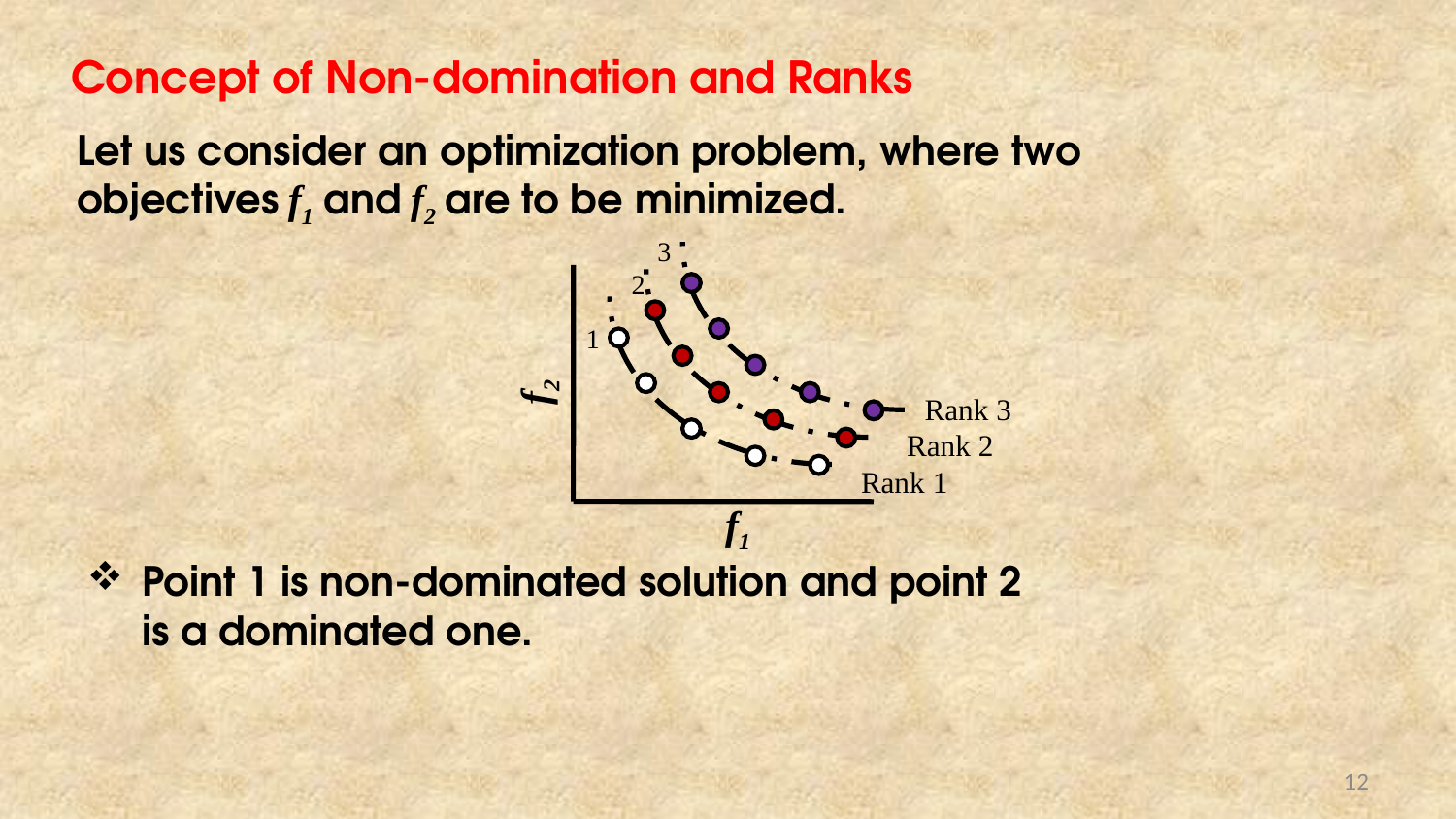

Concept of Non-domination and Ranks

Let us consider an optimization problem, where two objectives f1 and f2 are to be minimized.

3
2

1

f2

Rank 3

Rank 2

Rank 1
f1
Point 1 is non-dominated solution and point 2 is a dominated one.
12